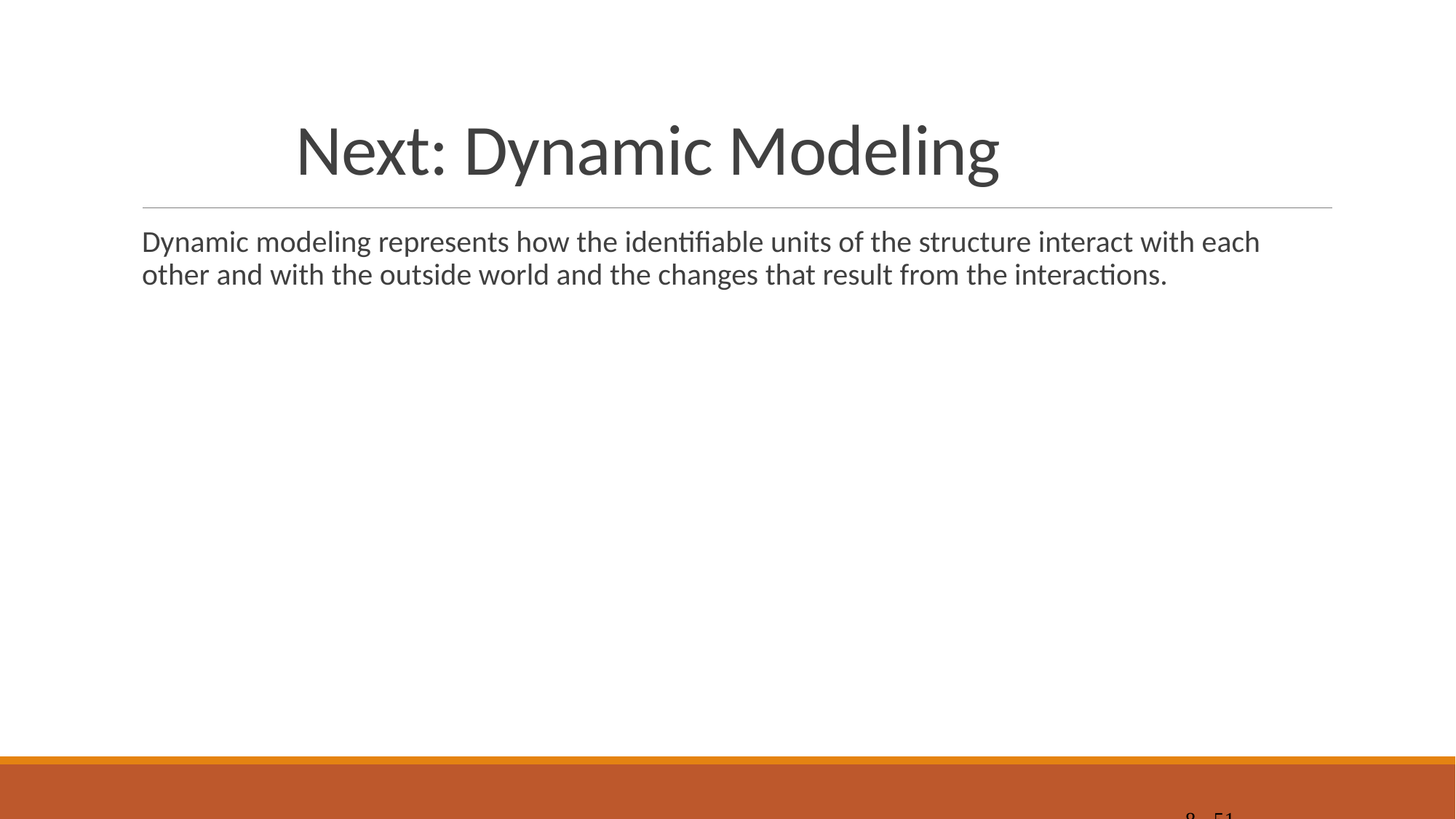

# Next: Dynamic Modeling
Dynamic modeling represents how the identifiable units of the structure interact with each other and with the outside world and the changes that result from the interactions.
8 - 51